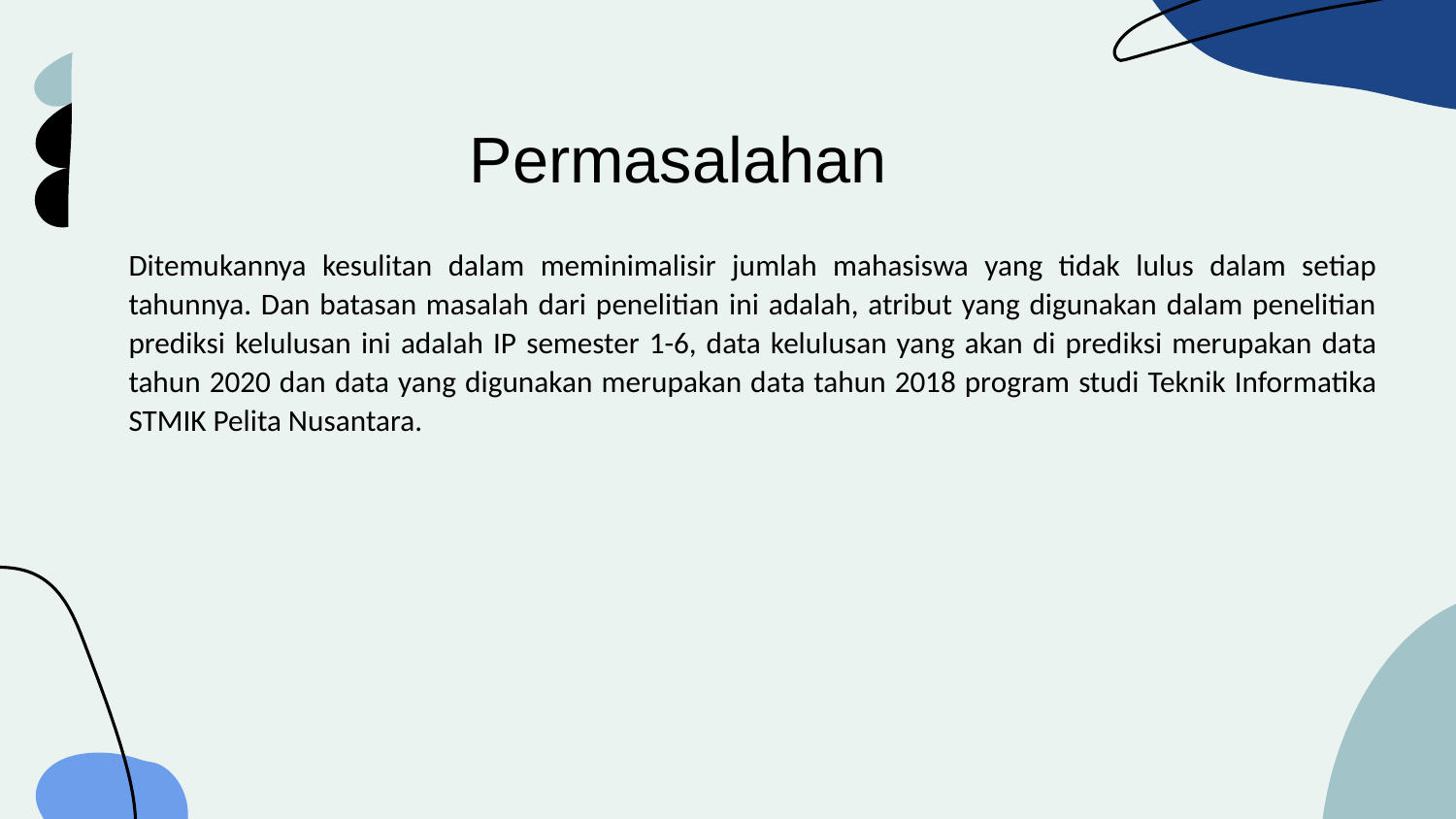

Permasalahan
Ditemukannya kesulitan dalam meminimalisir jumlah mahasiswa yang tidak lulus dalam setiap tahunnya. Dan batasan masalah dari penelitian ini adalah, atribut yang digunakan dalam penelitian prediksi kelulusan ini adalah IP semester 1-6, data kelulusan yang akan di prediksi merupakan data tahun 2020 dan data yang digunakan merupakan data tahun 2018 program studi Teknik Informatika STMIK Pelita Nusantara.